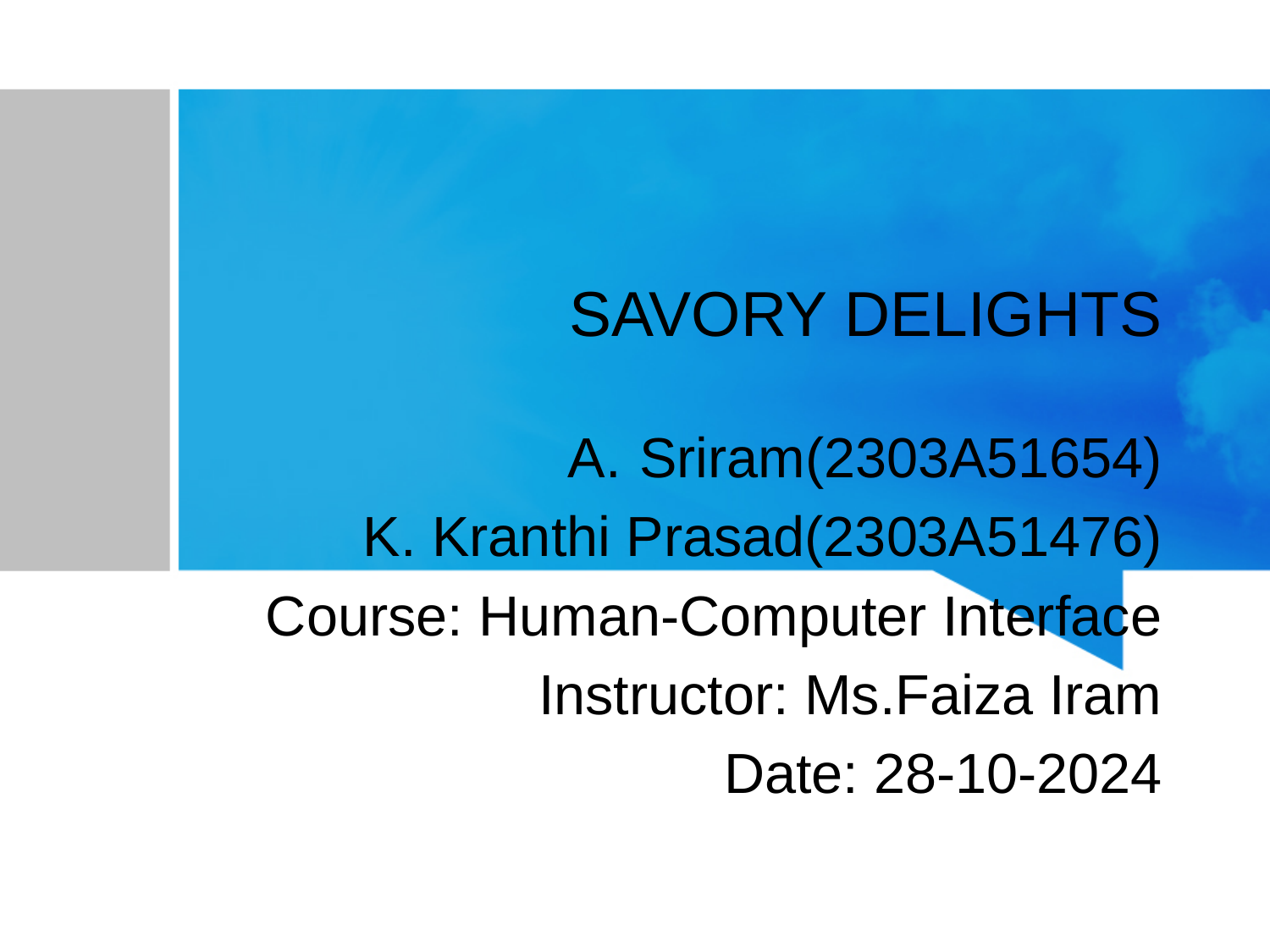

# SAVORY DELIGHTS

Sriram(2303A51654)
K. Kranthi Prasad(2303A51476)
Course: Human-Computer Interface
Instructor: Ms.Faiza Iram
Date: 28-10-2024